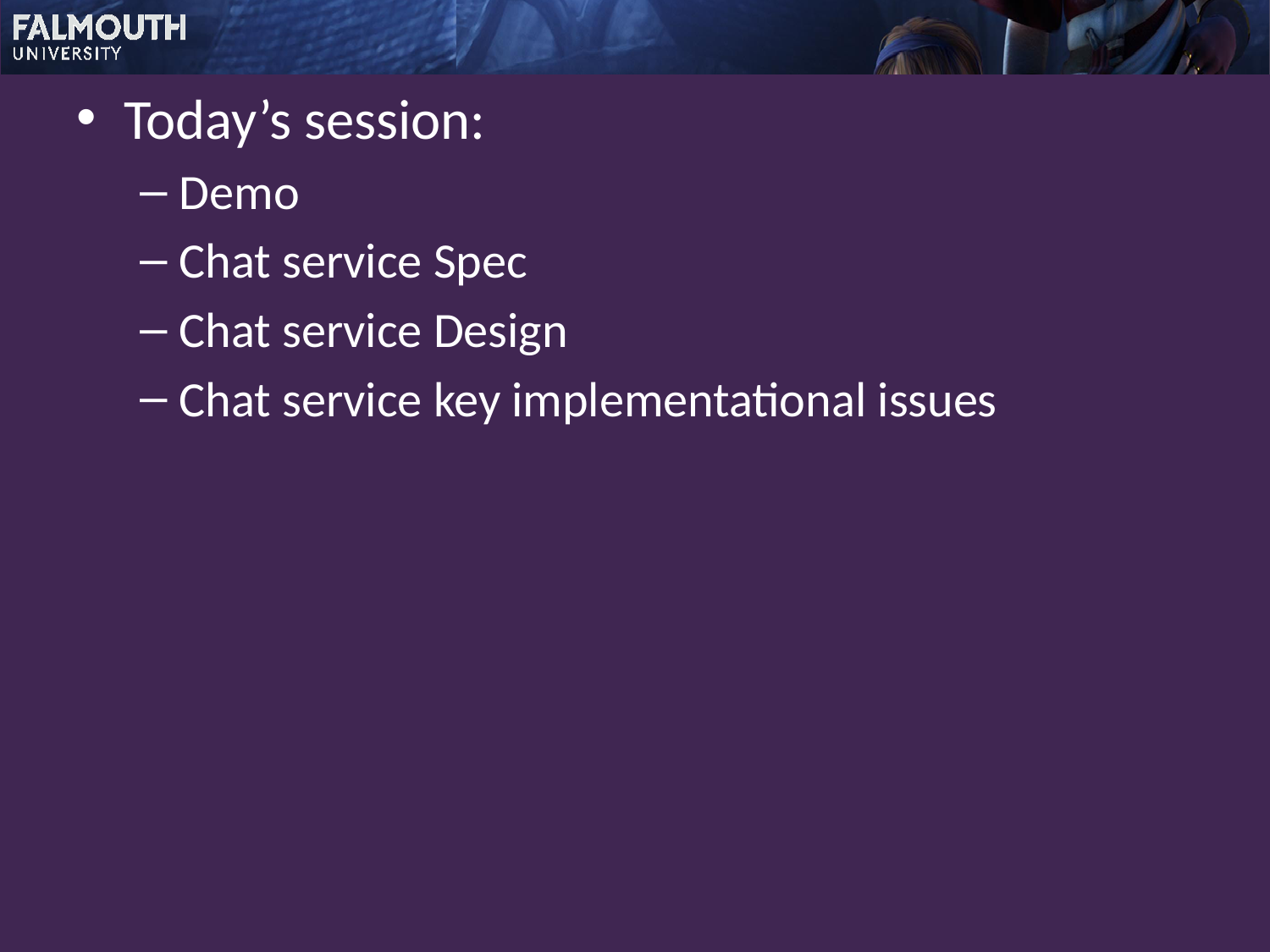

Today’s session:
Demo
Chat service Spec
Chat service Design
Chat service key implementational issues